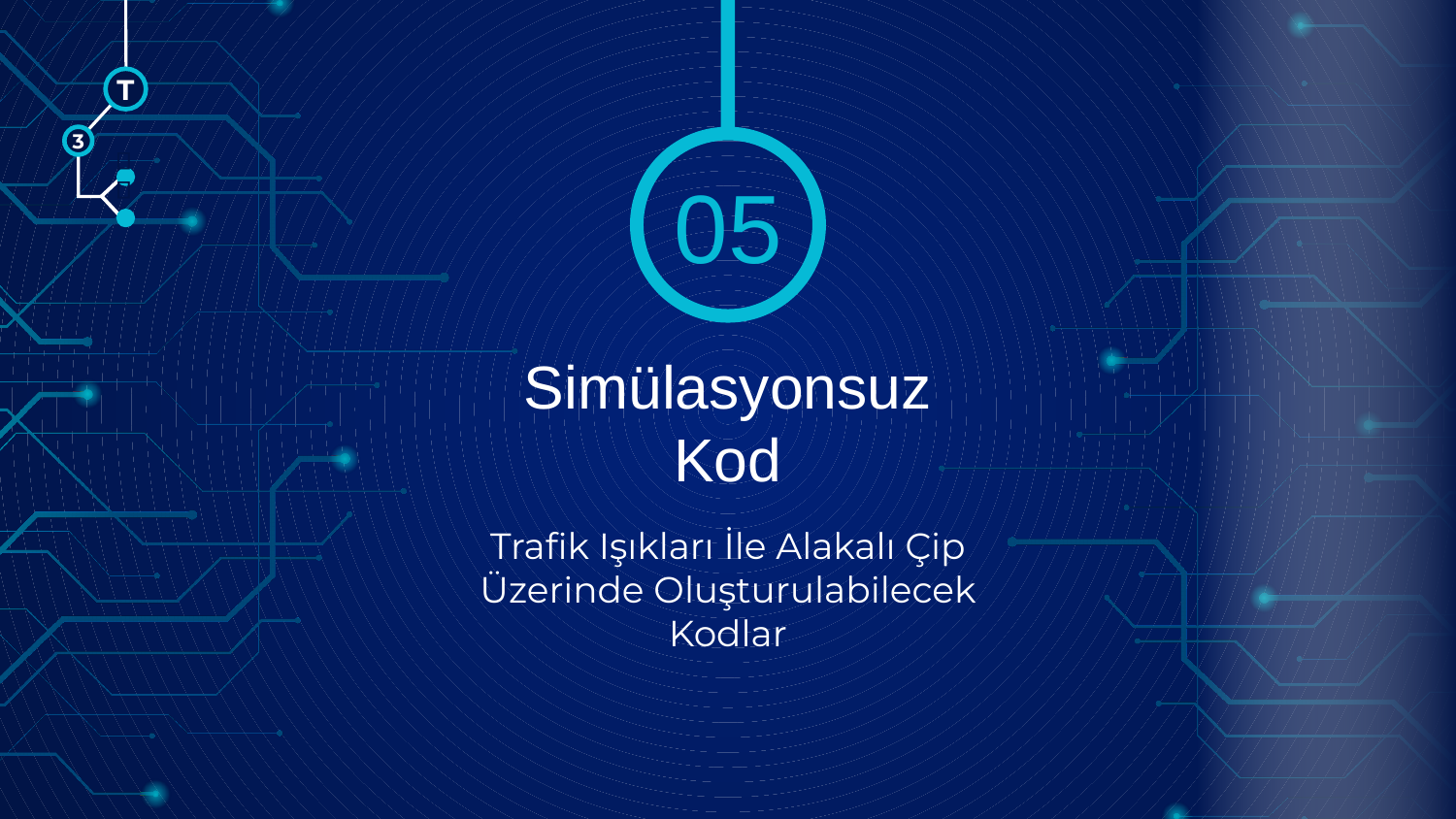

T
3
05
🠺

🠺
# Simülasyonsuz Kod
Trafik Işıkları İle Alakalı Çip Üzerinde Oluşturulabilecek Kodlar